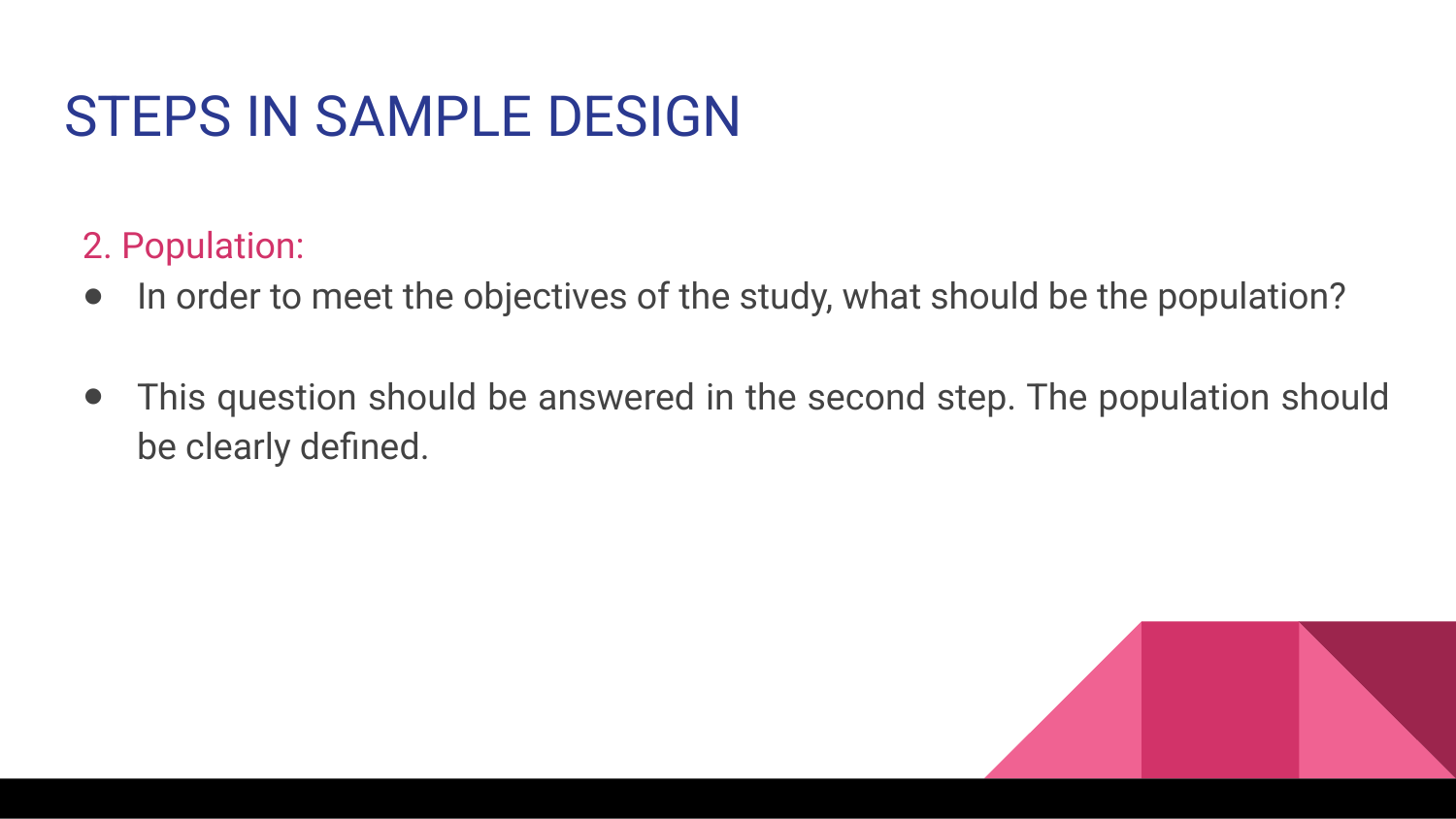

STEPS IN SAMPLE DESIGN
2. Population:
In order to meet the objectives of the study, what should be the population?

This question should be answered in the second step. The population should be clearly defined.